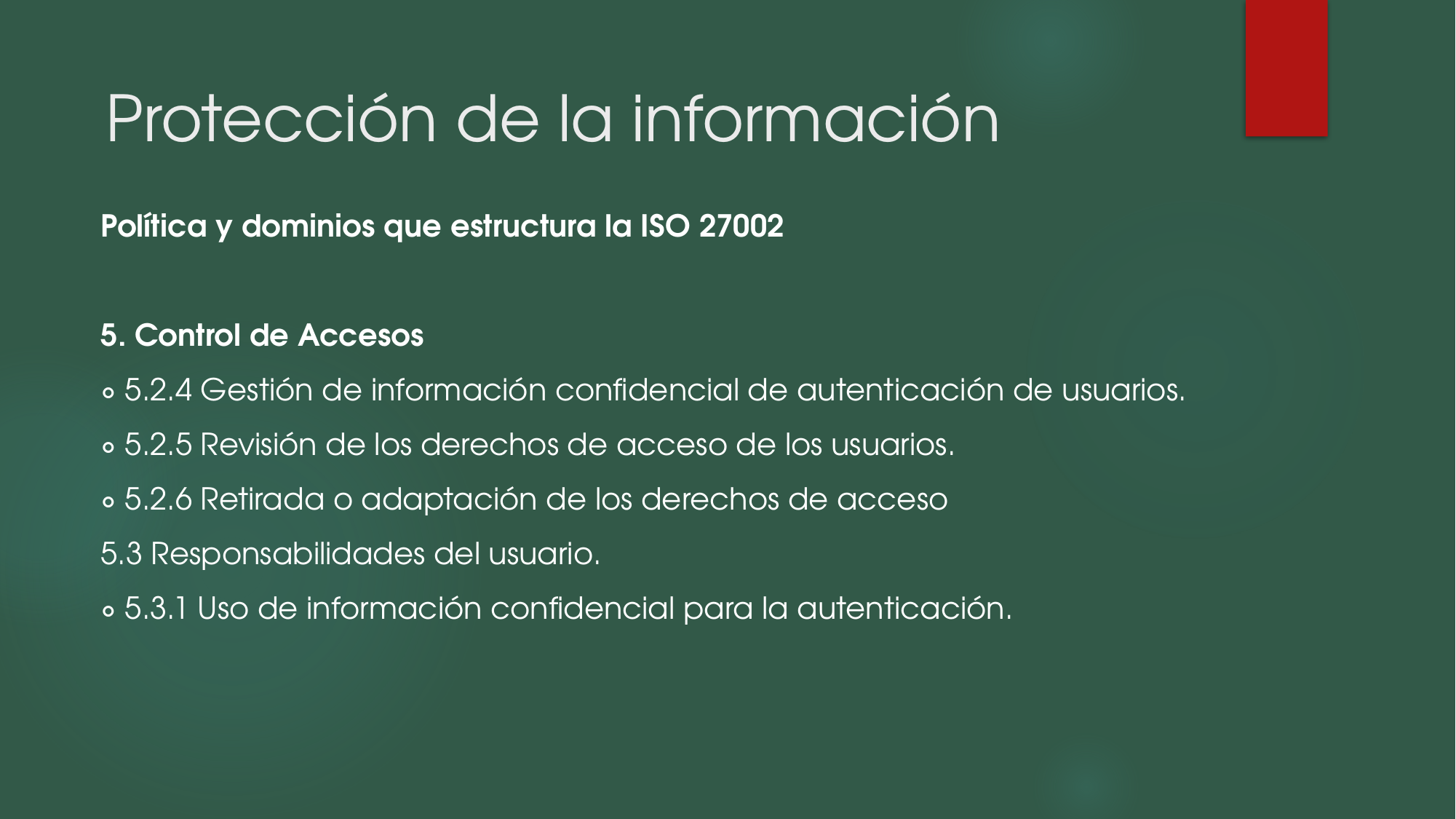

Protección de la información
Política y dominios que estructura la ISO 27002

5. Control de Accesos
◦ 5.2.4 Gestión de información confidencial de autenticación de usuarios.
◦ 5.2.5 Revisión de los derechos de acceso de los usuarios.
◦ 5.2.6 Retirada o adaptación de los derechos de acceso
5.3 Responsabilidades del usuario.
◦ 5.3.1 Uso de información confidencial para la autenticación.